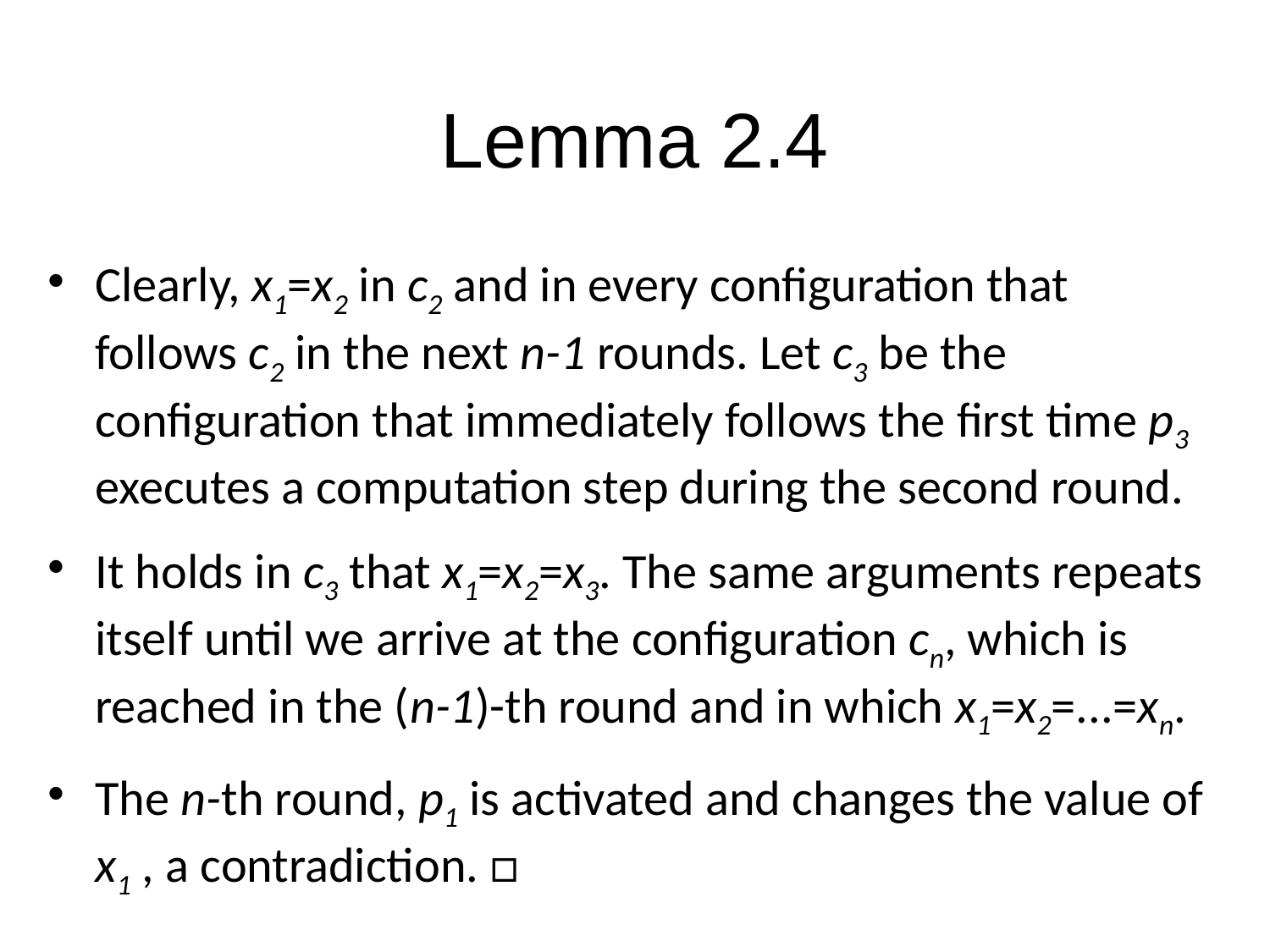

# Lemma 2.4
Clearly, x1=x2 in c2 and in every configuration that follows c2 in the next n-1 rounds. Let c3 be the configuration that immediately follows the first time p3 executes a computation step during the second round.
It holds in c3 that x1=x2=x3. The same arguments repeats itself until we arrive at the configuration cn, which is reached in the (n-1)-th round and in which x1=x2=...=xn.
The n-th round, p1 is activated and changes the value of x1 , a contradiction. □